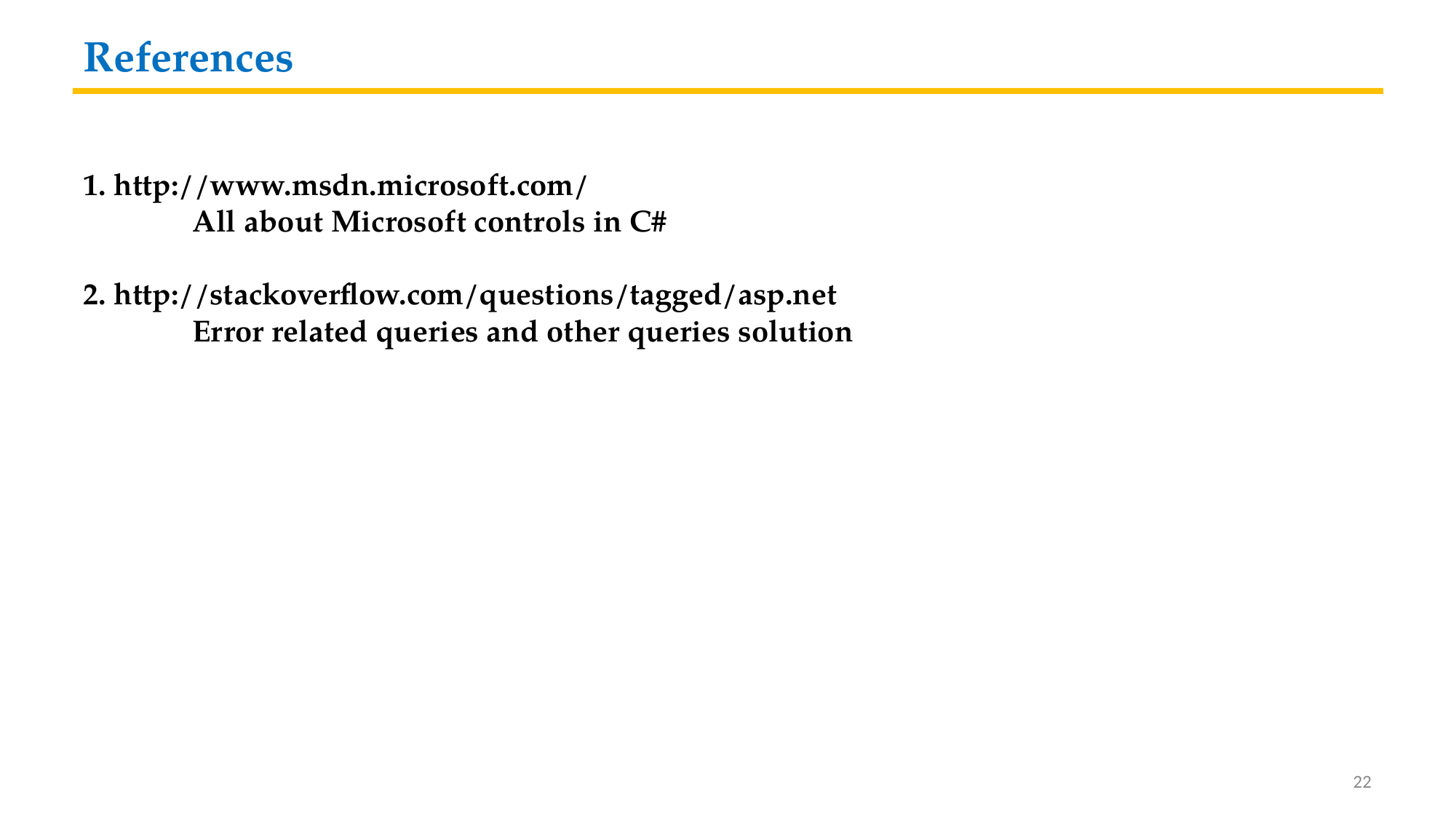

References

1. http://www.msdn.microsoft.com/
	All about Microsoft controls in C#

2. http://stackoverflow.com/questions/tagged/asp.net
	Error related queries and other queries solution
22